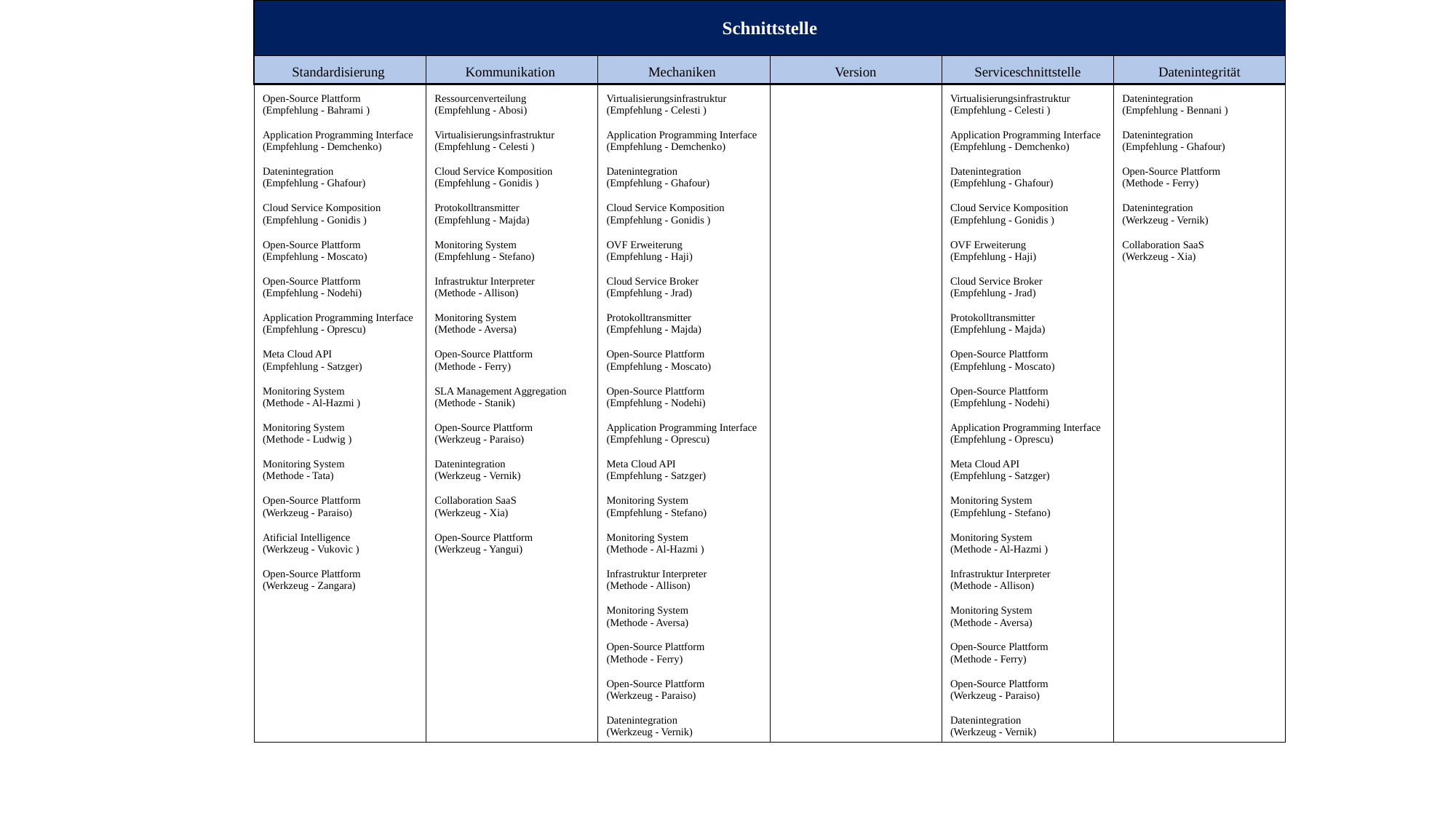

| Schnittstelle |  |  |  |  |  |
| --- | --- | --- | --- | --- | --- |
| Standardisierung | Kommunikation | Mechaniken | Version | Serviceschnittstelle | Datenintegrität |
| Open-Source Plattform (Empfehlung - Bahrami ) | Ressourcenverteilung (Empfehlung - Abosi) | Virtualisierungsinfrastruktur (Empfehlung - Celesti ) |  | Virtualisierungsinfrastruktur (Empfehlung - Celesti ) | Datenintegration (Empfehlung - Bennani ) |
| Application Programming Interface (Empfehlung - Demchenko) | Virtualisierungsinfrastruktur (Empfehlung - Celesti ) | Application Programming Interface (Empfehlung - Demchenko) |  | Application Programming Interface (Empfehlung - Demchenko) | Datenintegration (Empfehlung - Ghafour) |
| Datenintegration (Empfehlung - Ghafour) | Cloud Service Komposition (Empfehlung - Gonidis ) | Datenintegration (Empfehlung - Ghafour) |  | Datenintegration (Empfehlung - Ghafour) | Open-Source Plattform (Methode - Ferry) |
| Cloud Service Komposition (Empfehlung - Gonidis ) | Protokolltransmitter (Empfehlung - Majda) | Cloud Service Komposition (Empfehlung - Gonidis ) |  | Cloud Service Komposition (Empfehlung - Gonidis ) | Datenintegration (Werkzeug - Vernik) |
| Open-Source Plattform (Empfehlung - Moscato) | Monitoring System (Empfehlung - Stefano) | OVF Erweiterung (Empfehlung - Haji) |  | OVF Erweiterung (Empfehlung - Haji) | Collaboration SaaS (Werkzeug - Xia) |
| Open-Source Plattform (Empfehlung - Nodehi) | Infrastruktur Interpreter (Methode - Allison) | Cloud Service Broker (Empfehlung - Jrad) |  | Cloud Service Broker (Empfehlung - Jrad) |  |
| Application Programming Interface (Empfehlung - Oprescu) | Monitoring System (Methode - Aversa) | Protokolltransmitter (Empfehlung - Majda) |  | Protokolltransmitter (Empfehlung - Majda) |  |
| Meta Cloud API (Empfehlung - Satzger) | Open-Source Plattform (Methode - Ferry) | Open-Source Plattform (Empfehlung - Moscato) |  | Open-Source Plattform (Empfehlung - Moscato) |  |
| Monitoring System (Methode - Al-Hazmi ) | SLA Management Aggregation (Methode - Stanik) | Open-Source Plattform (Empfehlung - Nodehi) |  | Open-Source Plattform (Empfehlung - Nodehi) |  |
| Monitoring System (Methode - Ludwig ) | Open-Source Plattform (Werkzeug - Paraiso) | Application Programming Interface (Empfehlung - Oprescu) |  | Application Programming Interface (Empfehlung - Oprescu) |  |
| Monitoring System (Methode - Tata) | Datenintegration (Werkzeug - Vernik) | Meta Cloud API (Empfehlung - Satzger) |  | Meta Cloud API (Empfehlung - Satzger) |  |
| Open-Source Plattform (Werkzeug - Paraiso) | Collaboration SaaS (Werkzeug - Xia) | Monitoring System (Empfehlung - Stefano) |  | Monitoring System (Empfehlung - Stefano) |  |
| Atificial Intelligence (Werkzeug - Vukovic ) | Open-Source Plattform (Werkzeug - Yangui) | Monitoring System (Methode - Al-Hazmi ) |  | Monitoring System (Methode - Al-Hazmi ) |  |
| Open-Source Plattform (Werkzeug - Zangara) |  | Infrastruktur Interpreter (Methode - Allison) |  | Infrastruktur Interpreter (Methode - Allison) |  |
|  |  | Monitoring System (Methode - Aversa) |  | Monitoring System (Methode - Aversa) |  |
|  |  | Open-Source Plattform (Methode - Ferry) |  | Open-Source Plattform (Methode - Ferry) |  |
|  |  | Open-Source Plattform (Werkzeug - Paraiso) |  | Open-Source Plattform (Werkzeug - Paraiso) |  |
|  |  | Datenintegration (Werkzeug - Vernik) |  | Datenintegration (Werkzeug - Vernik) |  |